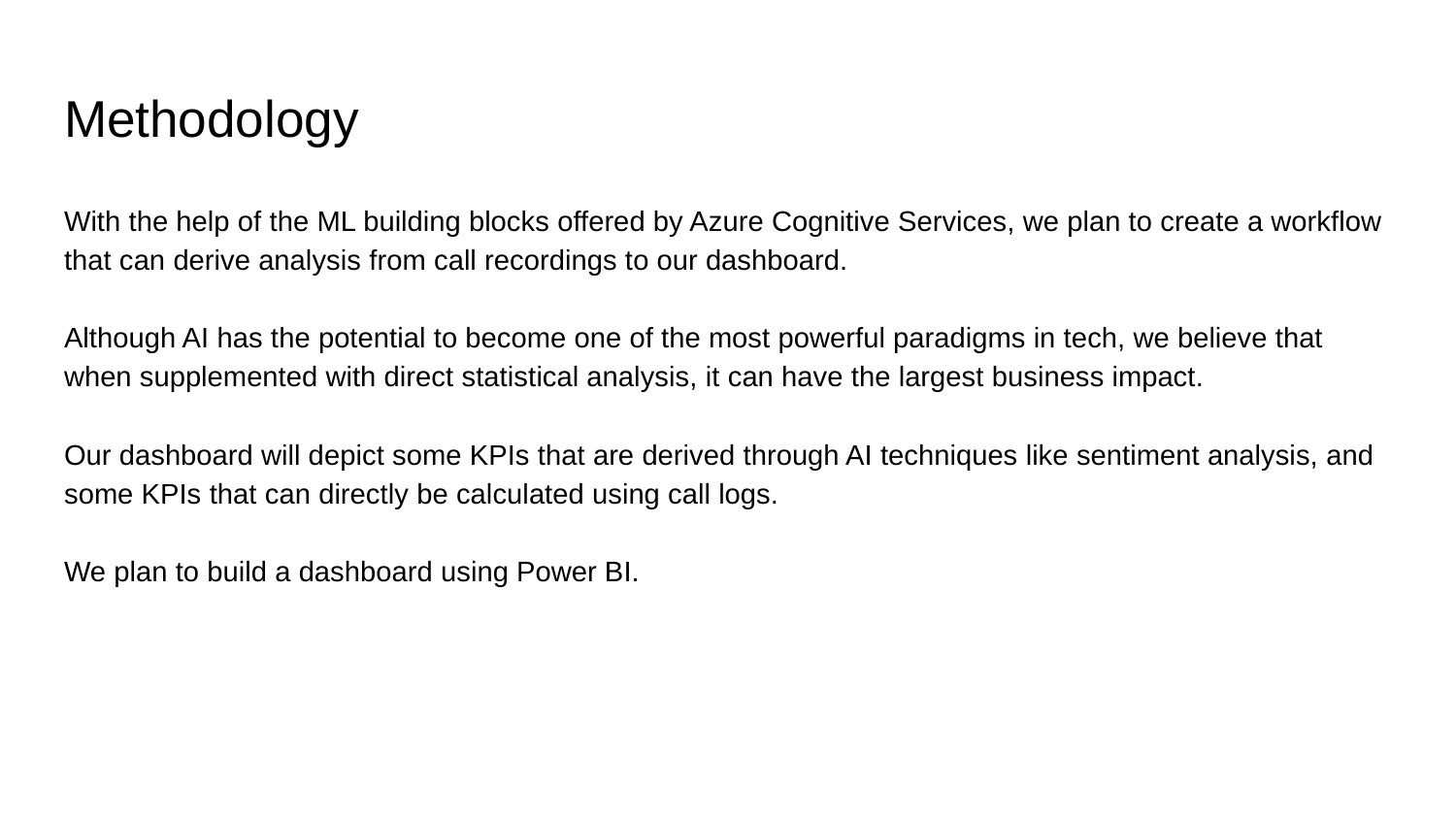

# Methodology
With the help of the ML building blocks offered by Azure Cognitive Services, we plan to create a workflow that can derive analysis from call recordings to our dashboard.

Although AI has the potential to become one of the most powerful paradigms in tech, we believe that when supplemented with direct statistical analysis, it can have the largest business impact.

Our dashboard will depict some KPIs that are derived through AI techniques like sentiment analysis, and some KPIs that can directly be calculated using call logs.

We plan to build a dashboard using Power BI.